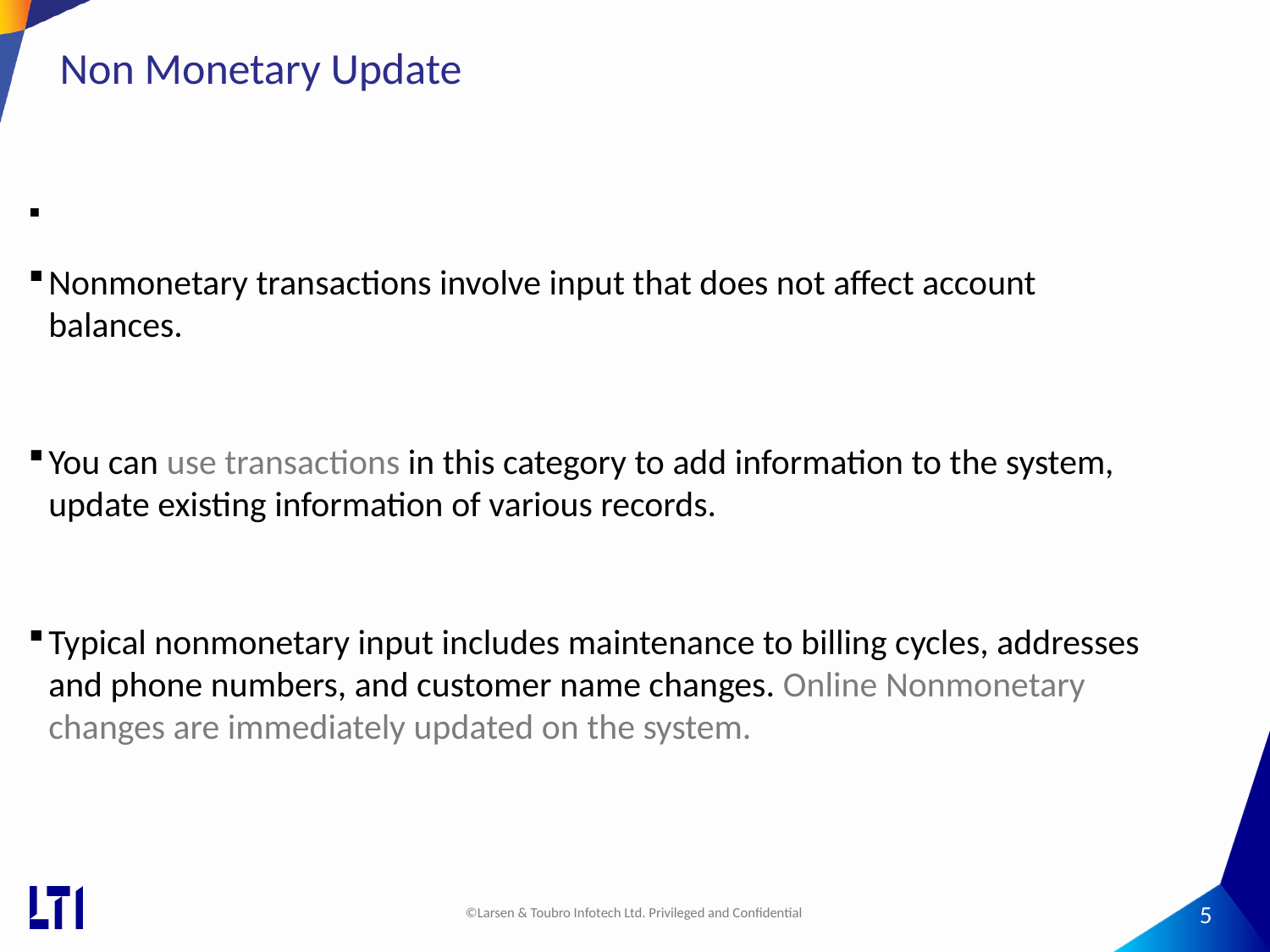

# Non Monetary Update

Nonmonetary transactions involve input that does not affect account balances.

You can use transactions in this category to add information to the system, update existing information of various records.

Typical nonmonetary input includes maintenance to billing cycles, addresses and phone numbers, and customer name changes. Online Nonmonetary changes are immediately updated on the system.